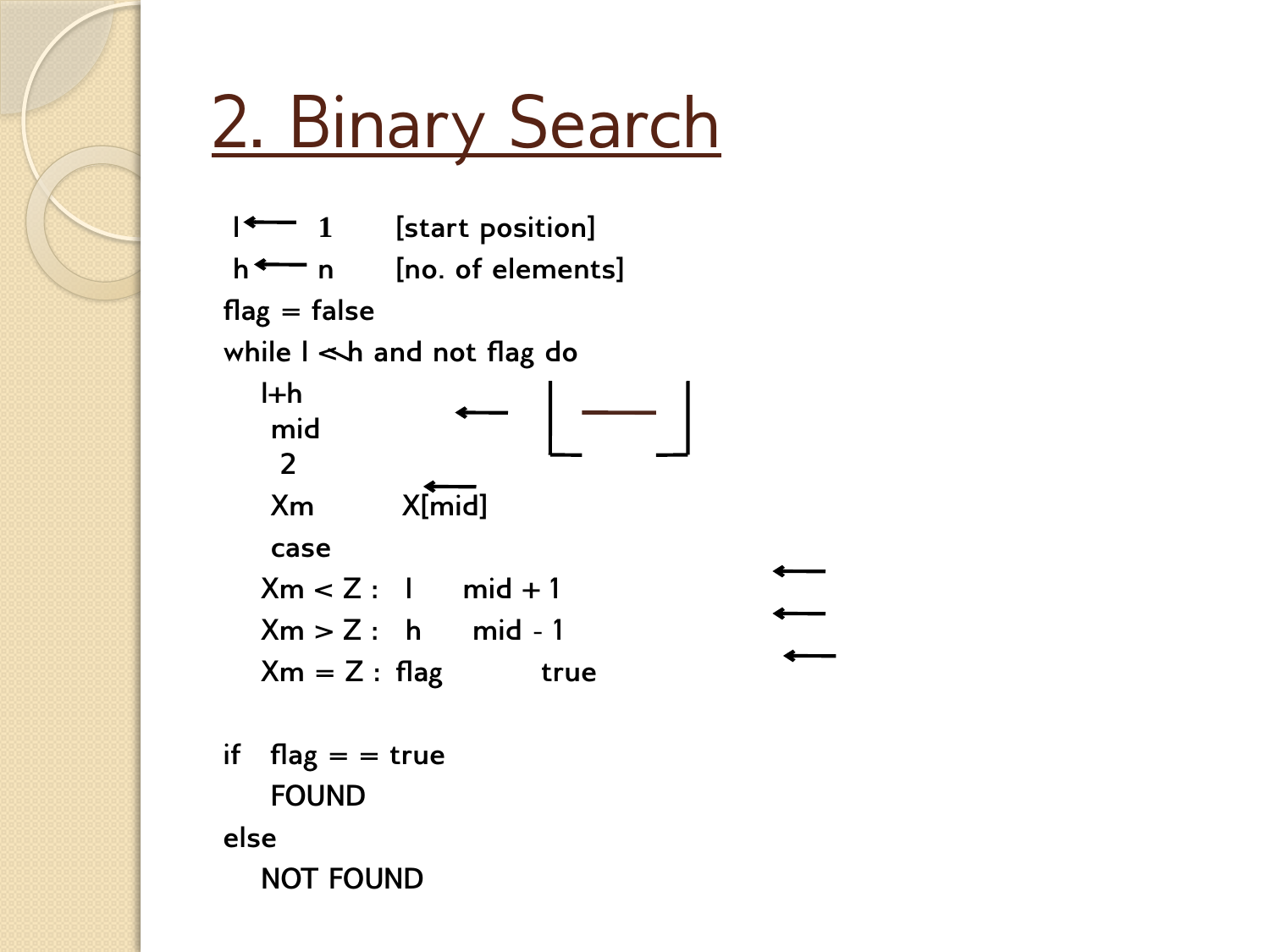

# 2. Binary Search
 l        1 			[start position]
 h       n			[no. of elements]
flag = false
while l < h and not flag do
				l+h
		 mid
				  2
		 Xm         X[mid]
		 case
			Xm < Z :	 l  	mid + 1
			Xm > Z :	 h 	 mid - 1
			Xm = Z :	flag          true

if   flag = = true
	 FOUND
else
	NOT FOUND